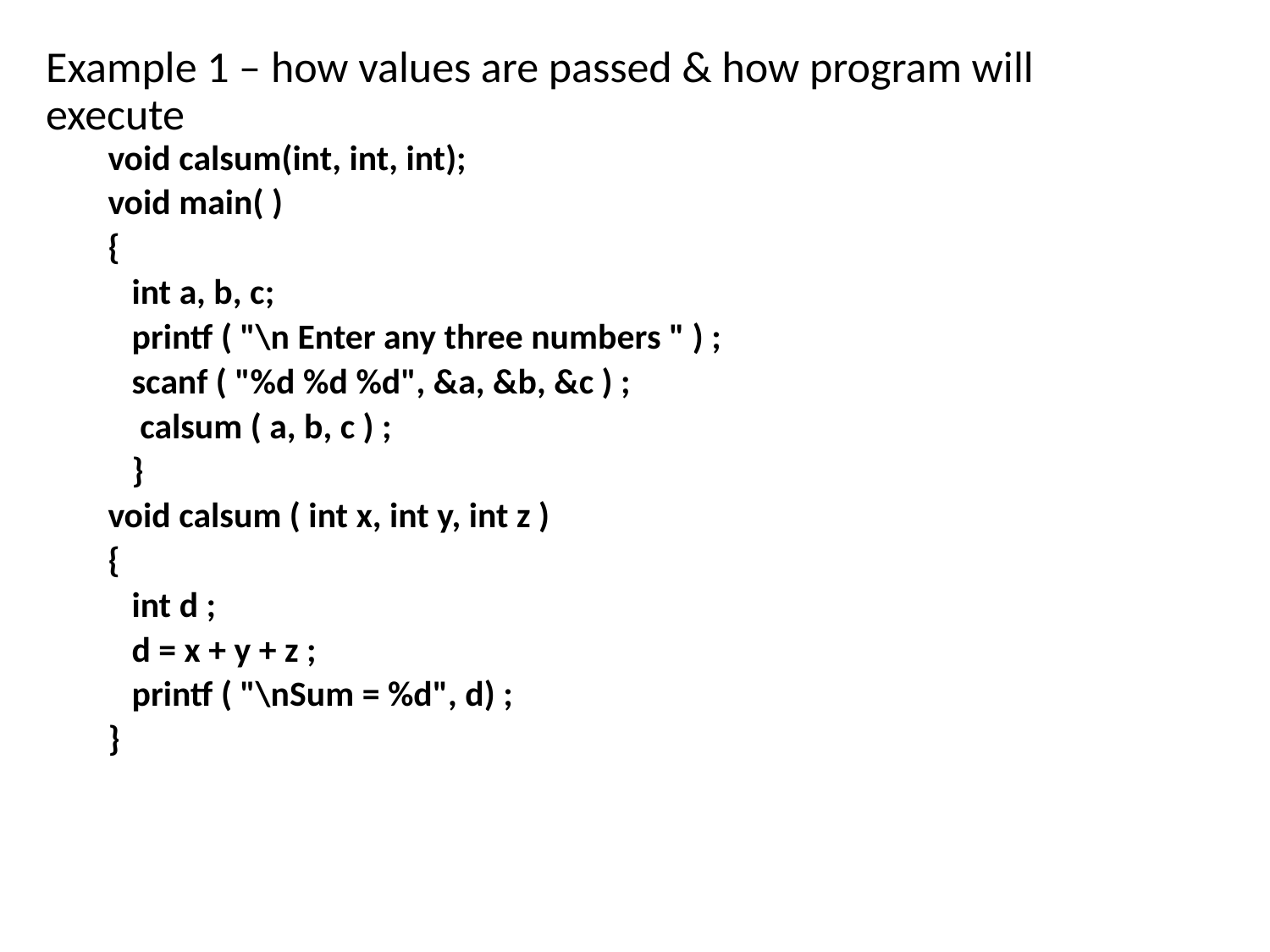

# Example 1 – how values are passed & how program will execute
void calsum(int, int, int);
void main( )
{
	int a, b, c;
	printf ( "\n Enter any three numbers " ) ;
	scanf ( "%d %d %d", &a, &b, &c ) ;
    calsum ( a, b, c ) ;
	}
void calsum ( int x, int y, int z )
{
	int d ;
	d = x + y + z ;
	printf ( "\nSum = %d", d) ;
}